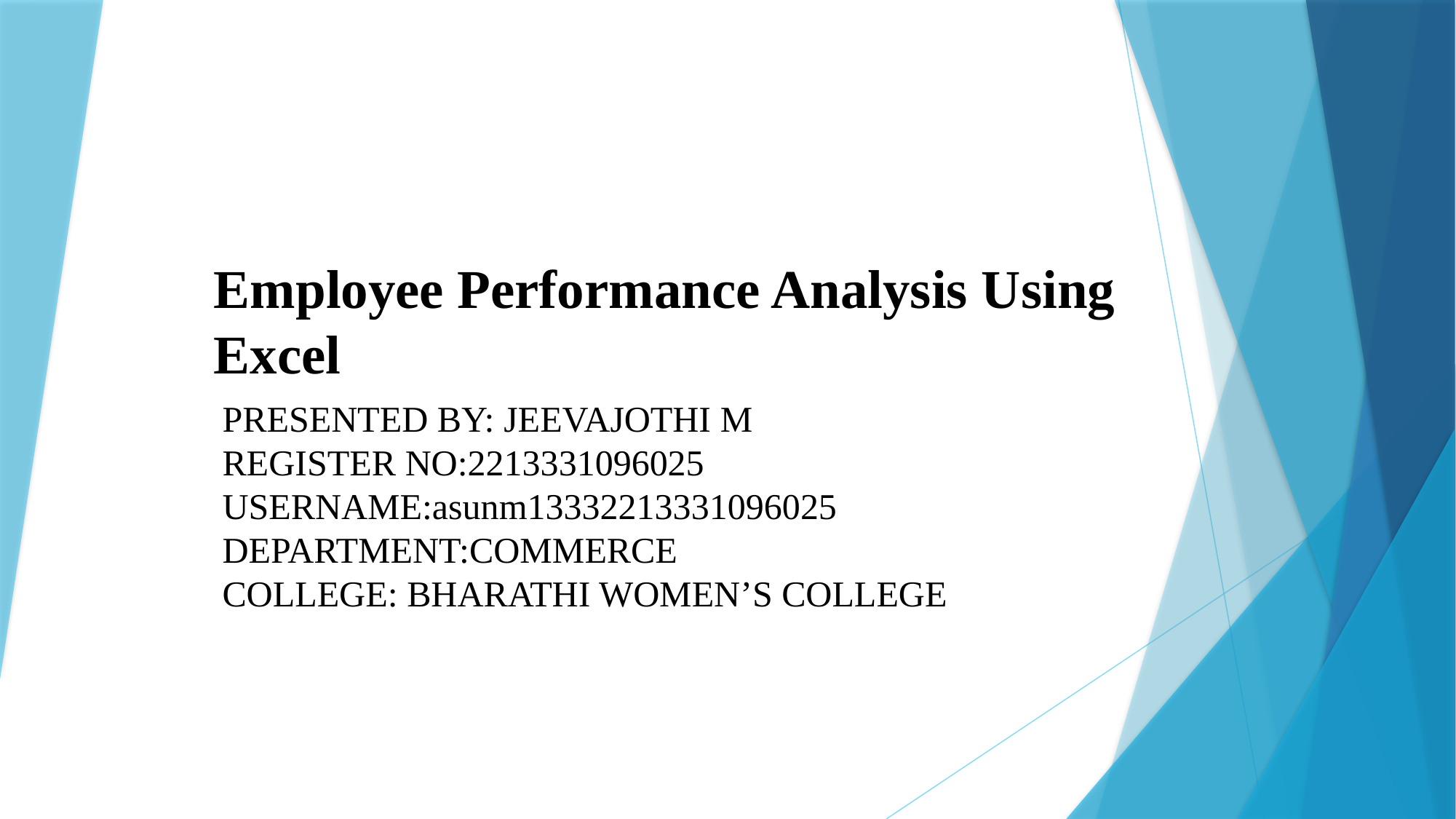

# Employee Performance Analysis Using Excel
PRESENTED BY: JEEVAJOTHI M
REGISTER NO:2213331096025
USERNAME:asunm13332213331096025
DEPARTMENT:COMMERCE
COLLEGE: BHARATHI WOMEN’S COLLEGE